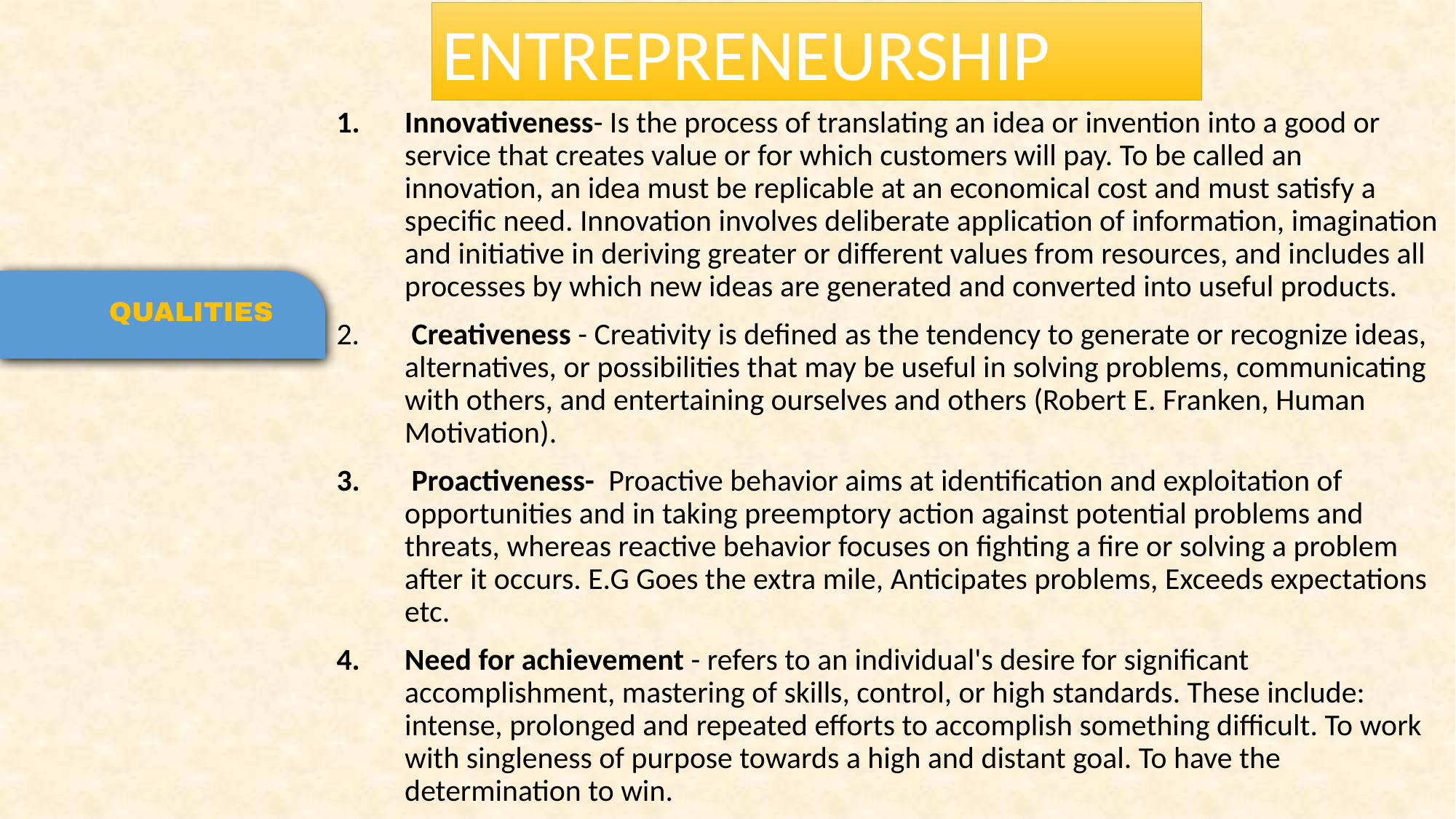

ENTREPRENEURSHIP
Innovativeness- Is the process of translating an idea or invention into a good or service that creates value or for which customers will pay. To be called an innovation, an idea must be replicable at an economical cost and must satisfy a specific need. Innovation involves deliberate application of information, imagination and initiative in deriving greater or different values from resources, and includes all processes by which new ideas are generated and converted into useful products.
 Creativeness - Creativity is defined as the tendency to generate or recognize ideas, alternatives, or possibilities that may be useful in solving problems, communicating with others, and entertaining ourselves and others (Robert E. Franken, Human Motivation).
 Proactiveness-  Proactive behavior aims at identification and exploitation of opportunities and in taking preemptory action against potential problems and threats, whereas reactive behavior focuses on fighting a fire or solving a problem after it occurs. E.G Goes the extra mile, Anticipates problems, Exceeds expectations etc.
Need for achievement - refers to an individual's desire for significant accomplishment, mastering of skills, control, or high standards. These include: intense, prolonged and repeated efforts to accomplish something difficult. To work with singleness of purpose towards a high and distant goal. To have the determination to win.

QUALITIES